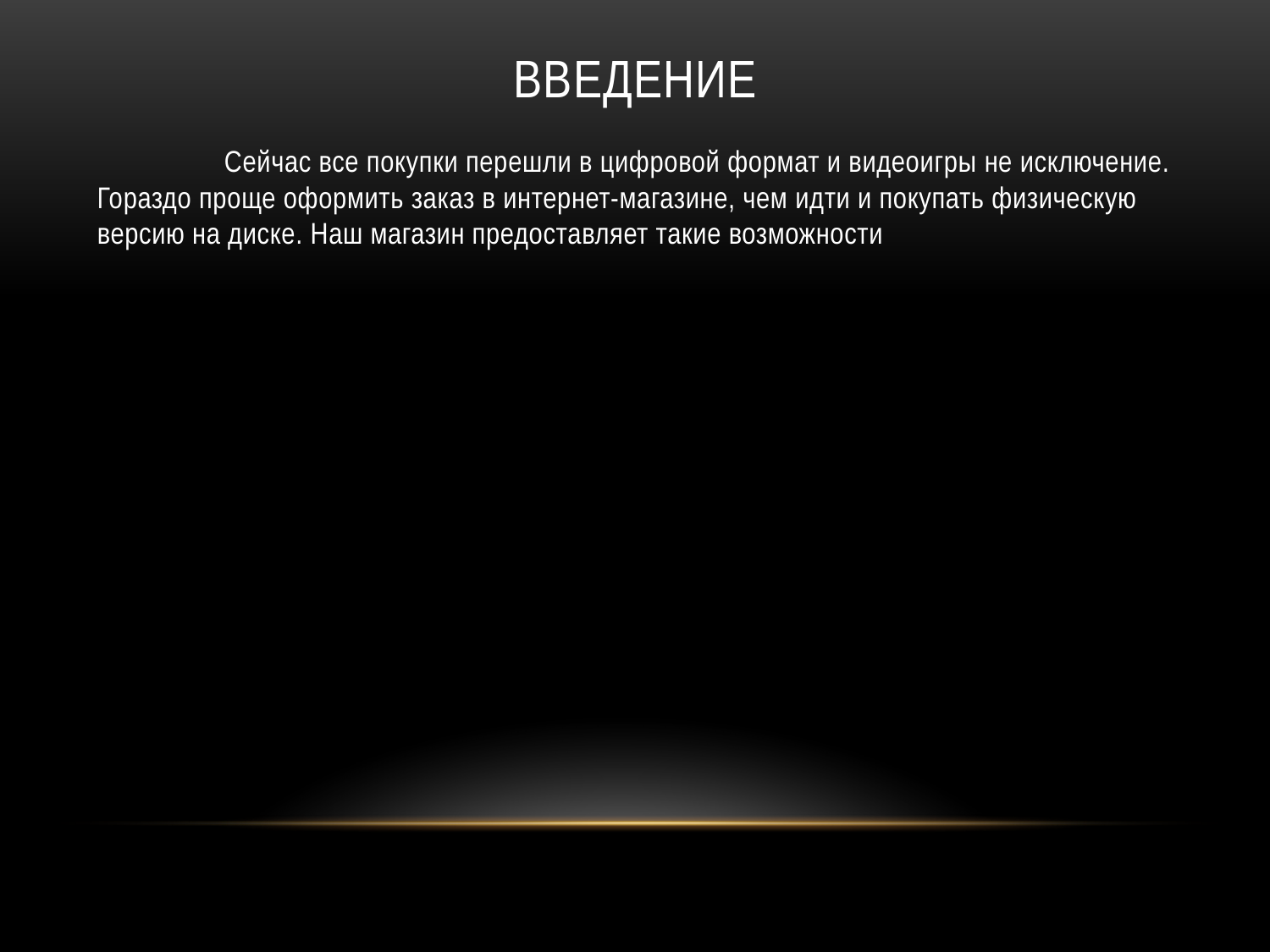

# Введение
	Сейчас все покупки перешли в цифровой формат и видеоигры не исключение. Гораздо проще оформить заказ в интернет-магазине, чем идти и покупать физическую версию на диске. Наш магазин предоставляет такие возможности